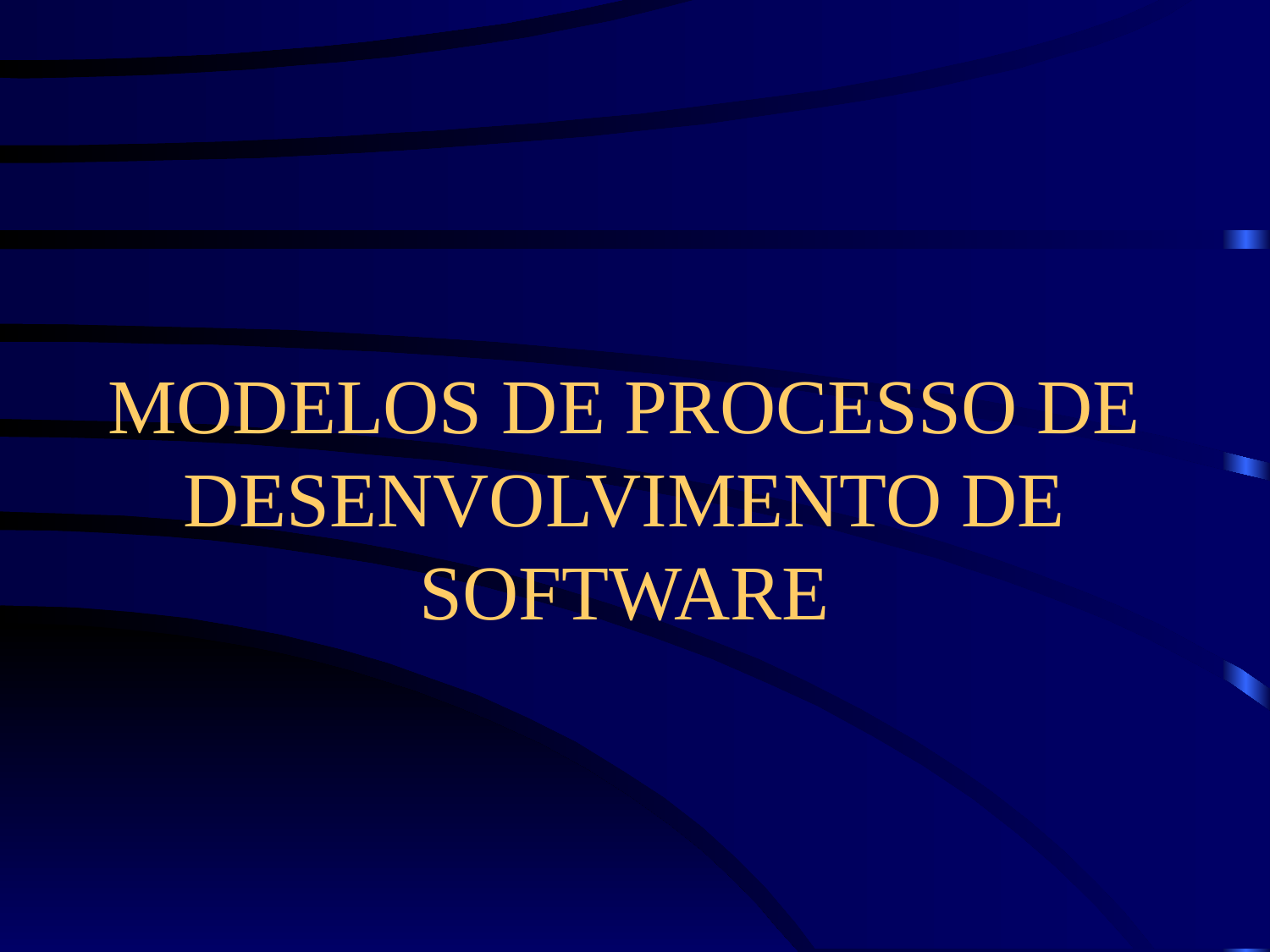

# MODELOS DE PROCESSO DE DESENVOLVIMENTO DE SOFTWARE